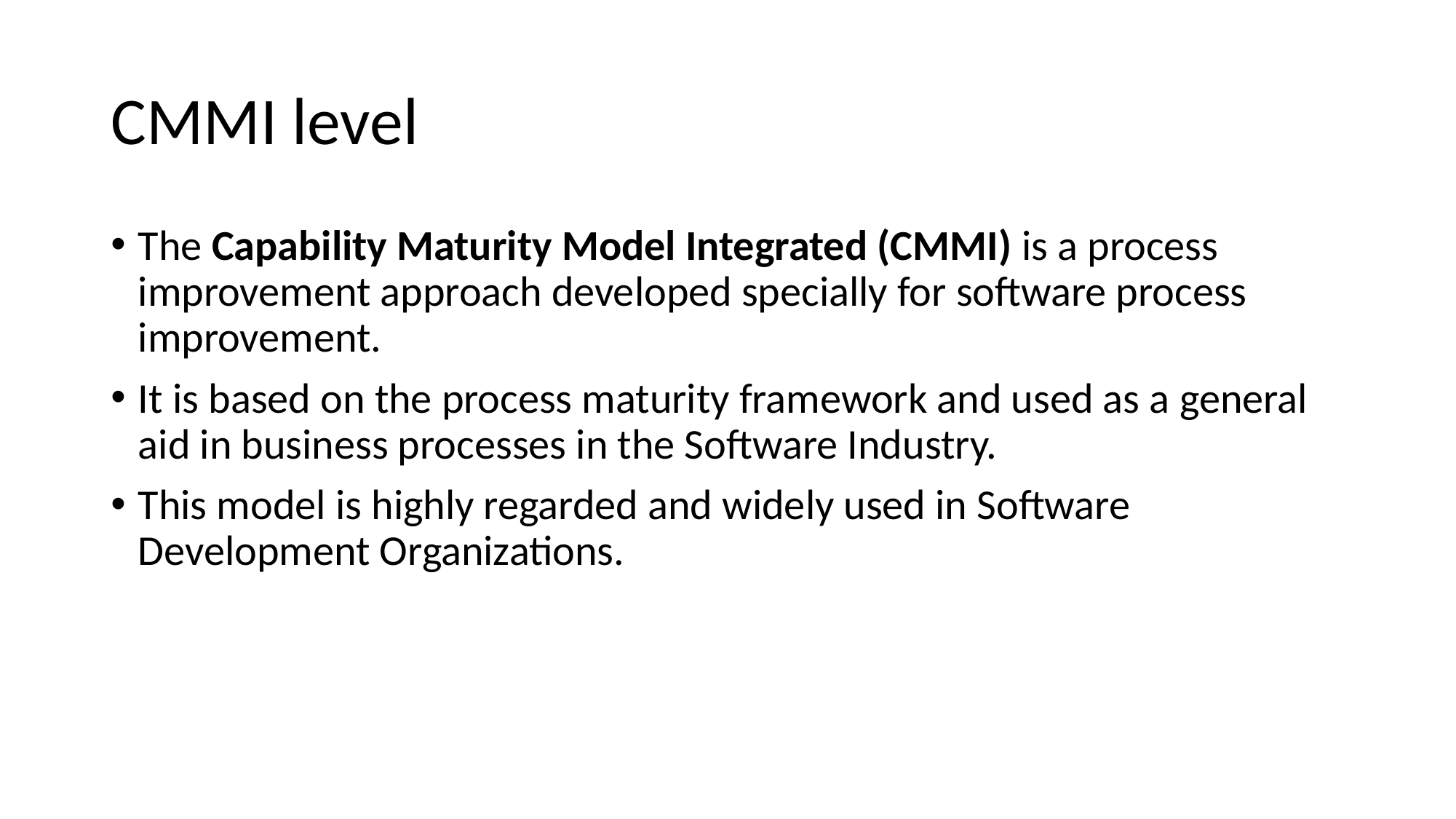

# CMMI level
The Capability Maturity Model Integrated (CMMI) is a process improvement approach developed specially for software process improvement.
It is based on the process maturity framework and used as a general aid in business processes in the Software Industry.
This model is highly regarded and widely used in Software Development Organizations.